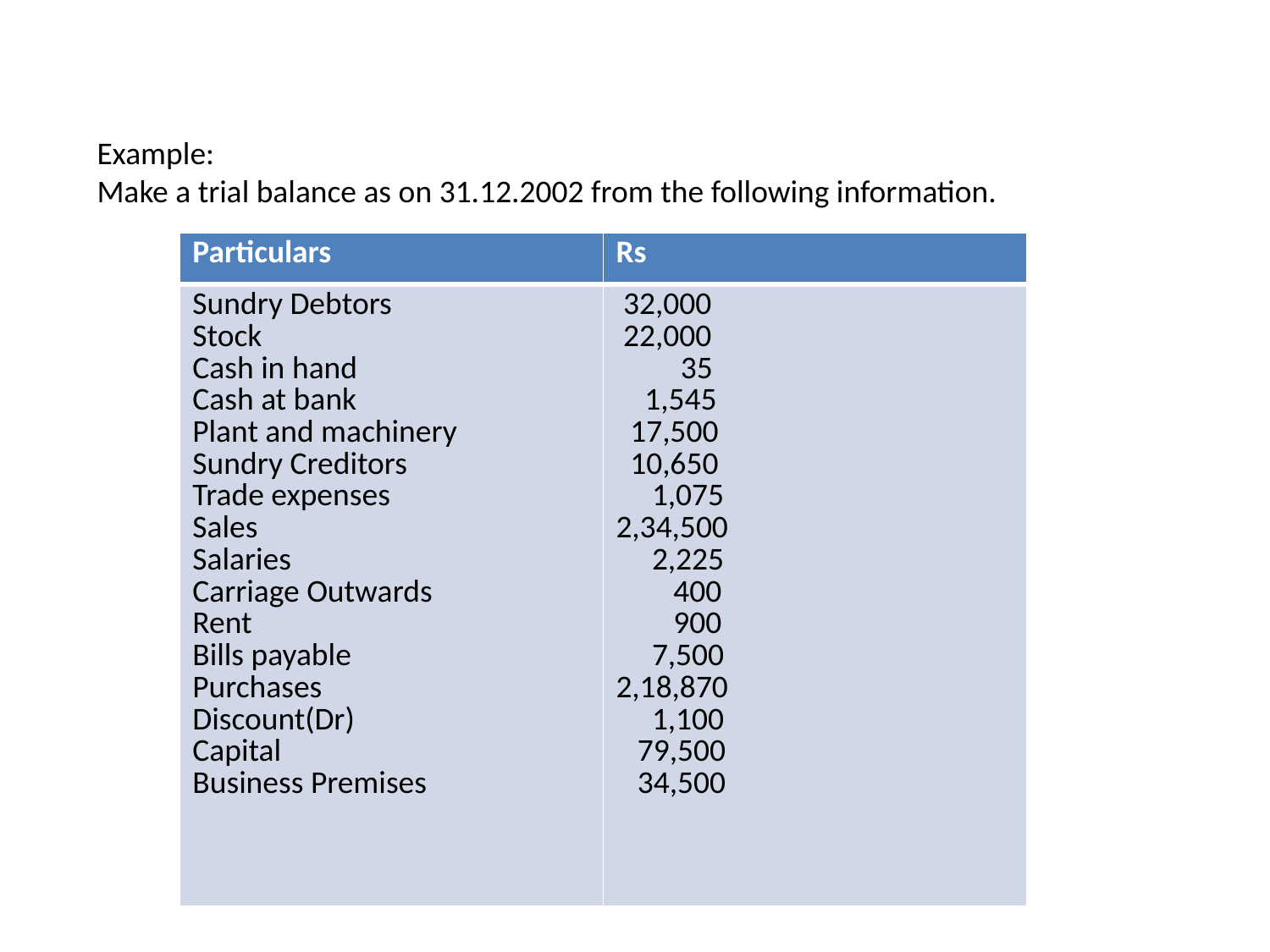

Example:
Make a trial balance as on 31.12.2002 from the following information.

| Particulars | Rs |
| --- | --- |
| Sundry Debtors Stock Cash in hand Cash at bank Plant and machinery Sundry Creditors Trade expenses Sales Salaries Carriage Outwards Rent Bills payable Purchases Discount(Dr) Capital Business Premises | 32,000 22,000 35 1,545 17,500 10,650 1,075 2,34,500 2,225 400 900 7,500 2,18,870 1,100 79,500 34,500 |